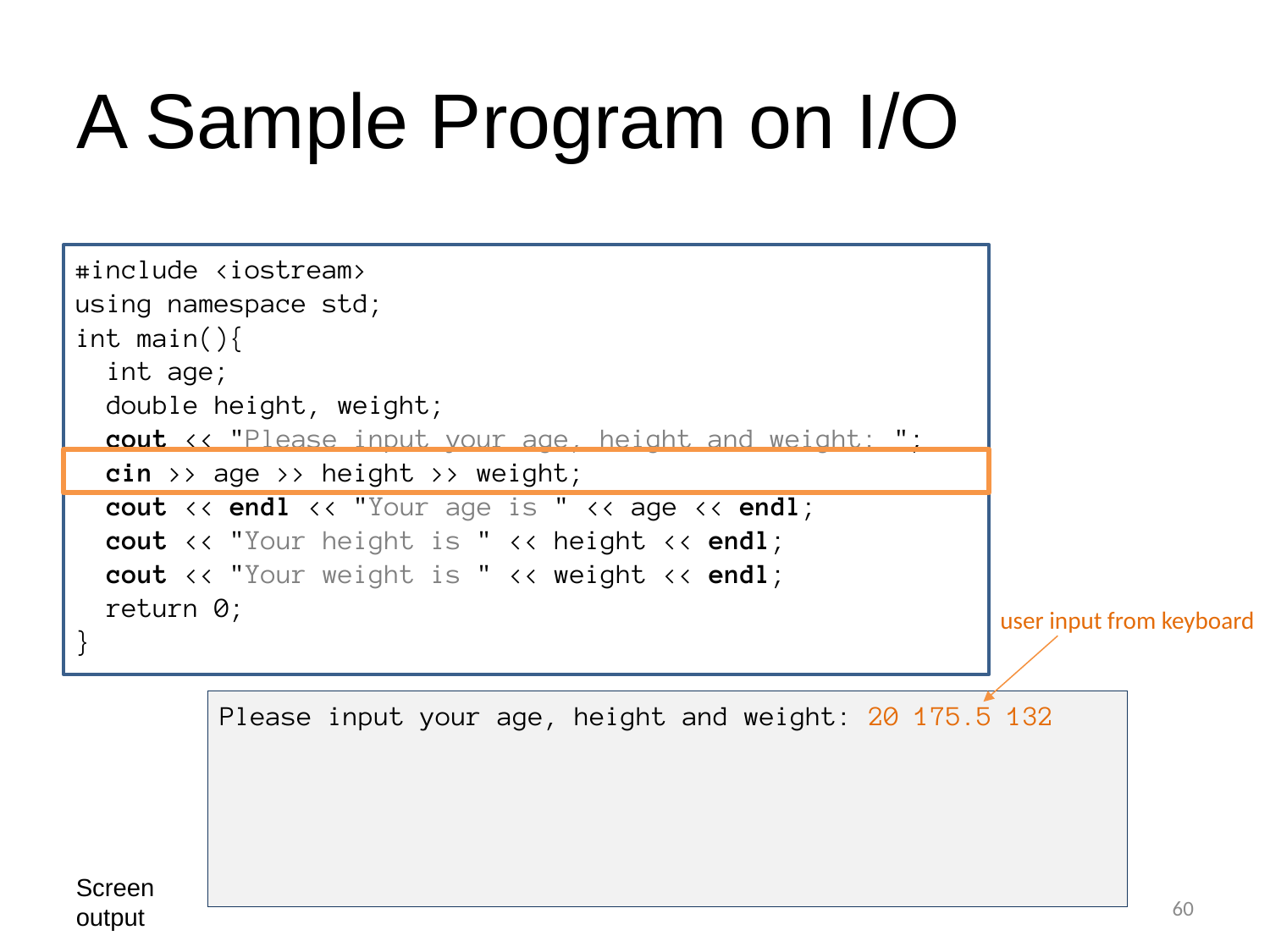

# A Sample Program on I/O
#include <iostream>
using namespace std;
int main(){
  int age;
  double height, weight;
  cout << "Please input your age, height and weight: ";
  cin >> age >> height >> weight;
  cout << endl << "Your age is " << age << endl;
  cout << "Your height is " << height << endl;
  cout << "Your weight is " << weight << endl;
  return 0;
}

user input from keyboard
Please input your age, height and weight:

Please input your age, height and weight: 20 175.5 132

Screen output
60